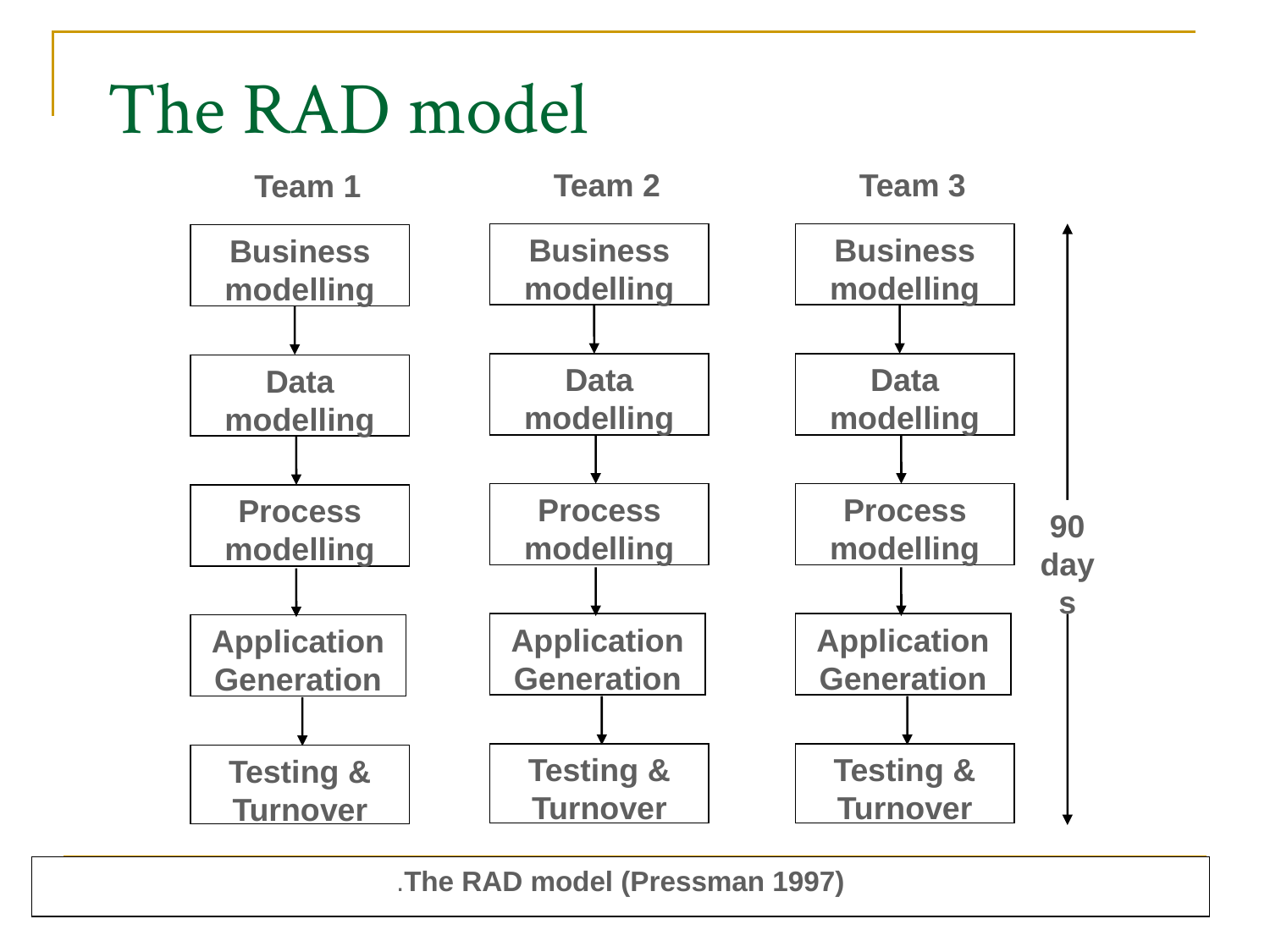

# The RAD model
Team 2
Business modelling

Data modelling

Process modelling

Application
Generation

Testing & Turnover
Team 3
Business modelling

Data modelling

Process modelling

Application
Generation

Testing & Turnover
Team 1
Business modelling

Data modelling

Process modelling

Application
Generation

Testing & Turnover

90 days
.The RAD model (Pressman 1997)